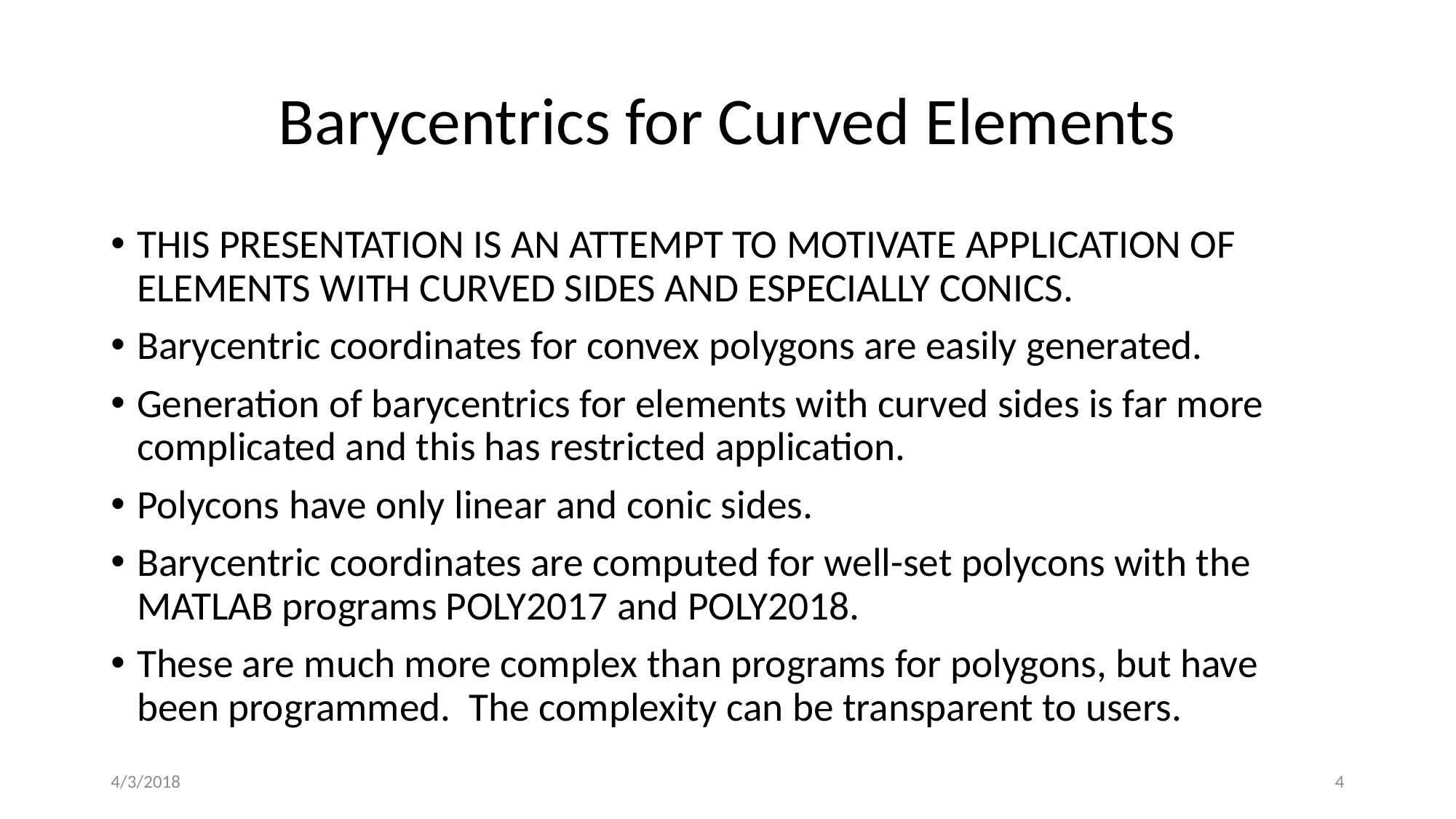

# Barycentrics for Curved Elements
THIS PRESENTATION IS AN ATTEMPT TO MOTIVATE APPLICATION OF ELEMENTS WITH CURVED SIDES AND ESPECIALLY CONICS.
Barycentric coordinates for convex polygons are easily generated.
Generation of barycentrics for elements with curved sides is far more complicated and this has restricted application.
Polycons have only linear and conic sides.
Barycentric coordinates are computed for well-set polycons with the MATLAB programs POLY2017 and POLY2018.
These are much more complex than programs for polygons, but have been programmed.  The complexity can be transparent to users.
4/3/2018
4